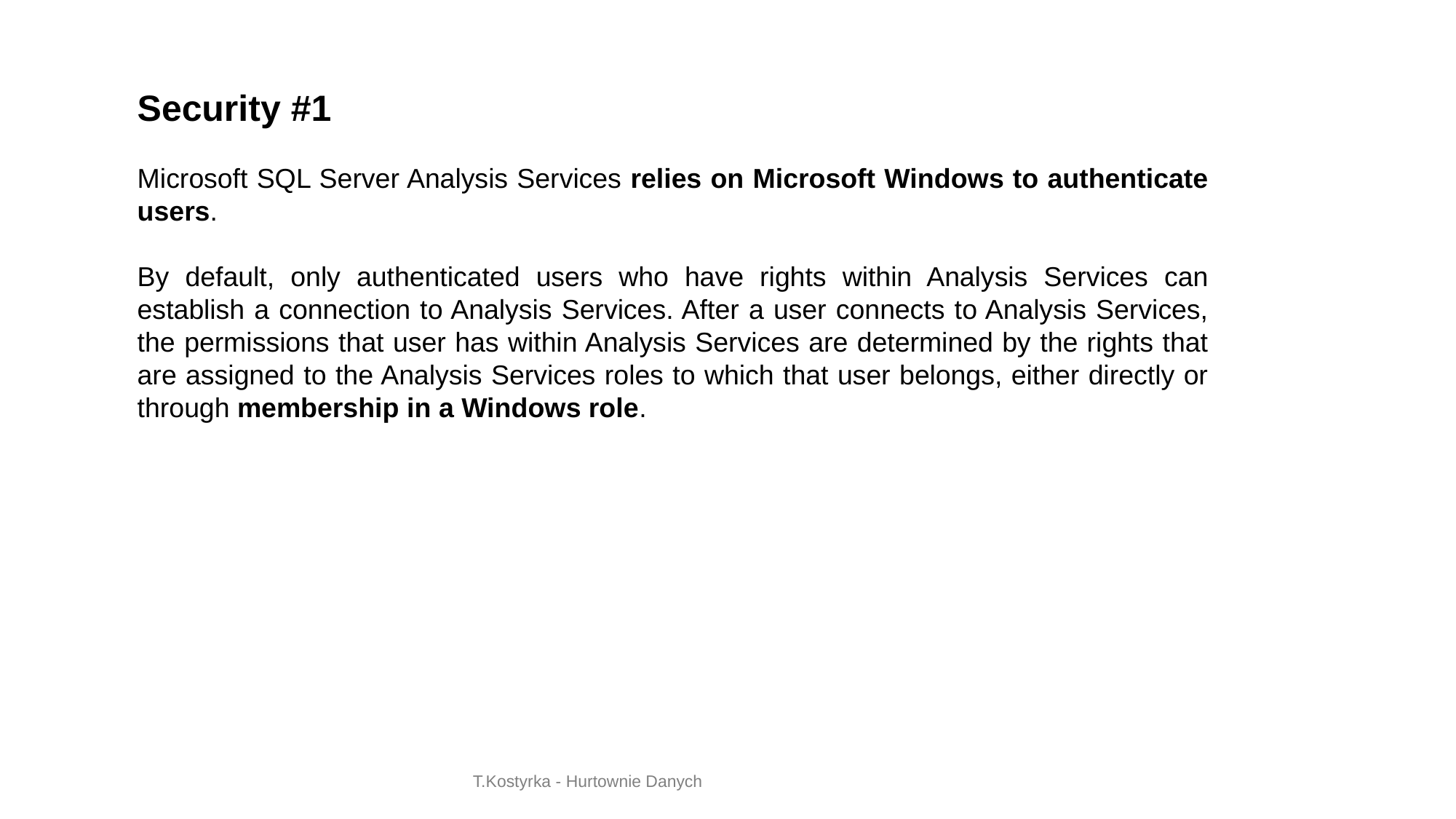

Security #1

Microsoft SQL Server Analysis Services relies on Microsoft Windows to authenticate users.

By default, only authenticated users who have rights within Analysis Services can establish a connection to Analysis Services. After a user connects to Analysis Services, the permissions that user has within Analysis Services are determined by the rights that are assigned to the Analysis Services roles to which that user belongs, either directly or through membership in a Windows role.
T.Kostyrka - Hurtownie Danych